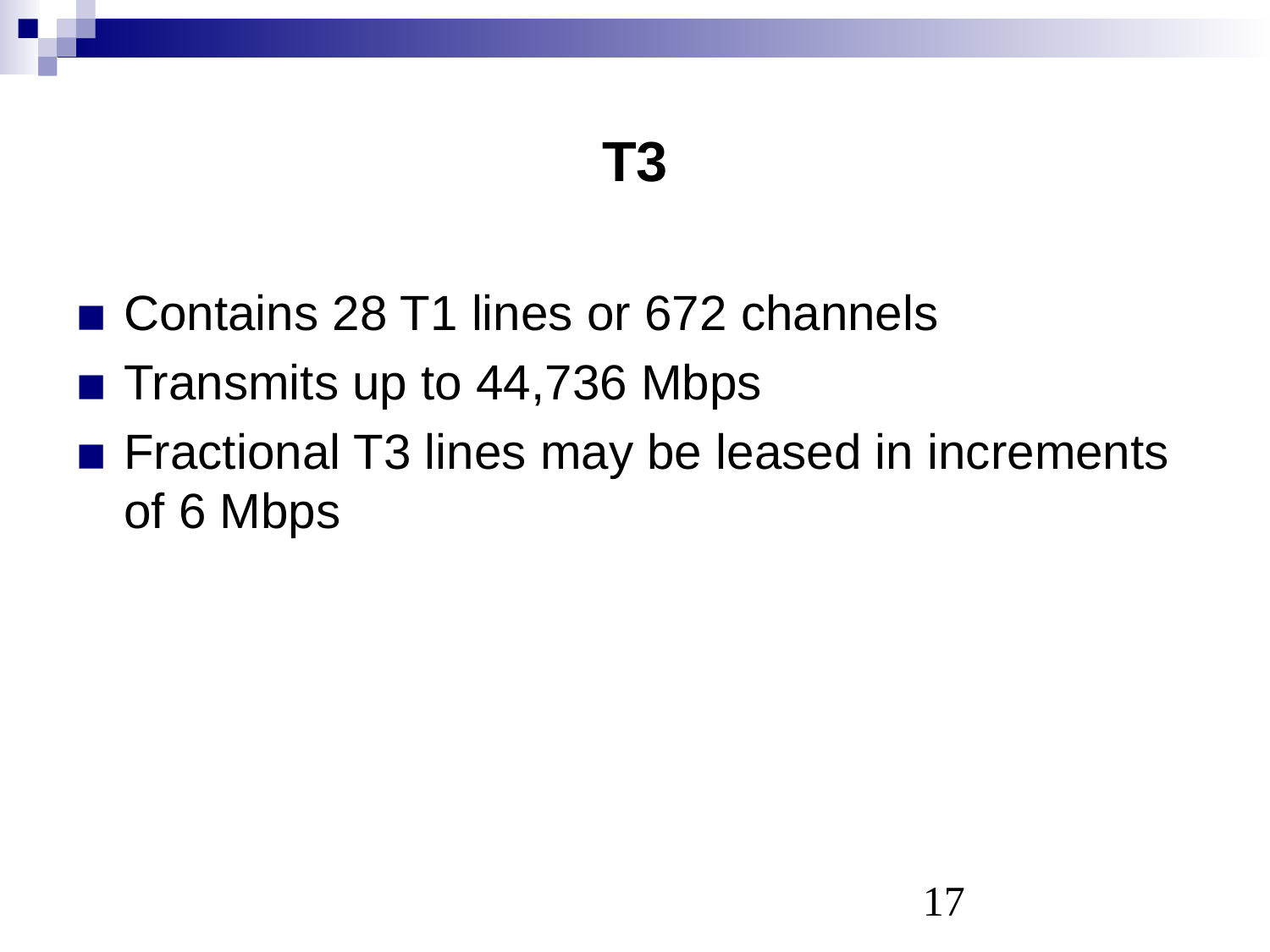

# T3
Contains 28 T1 lines or 672 channels
Transmits up to 44,736 Mbps
Fractional T3 lines may be leased in increments of 6 Mbps
17